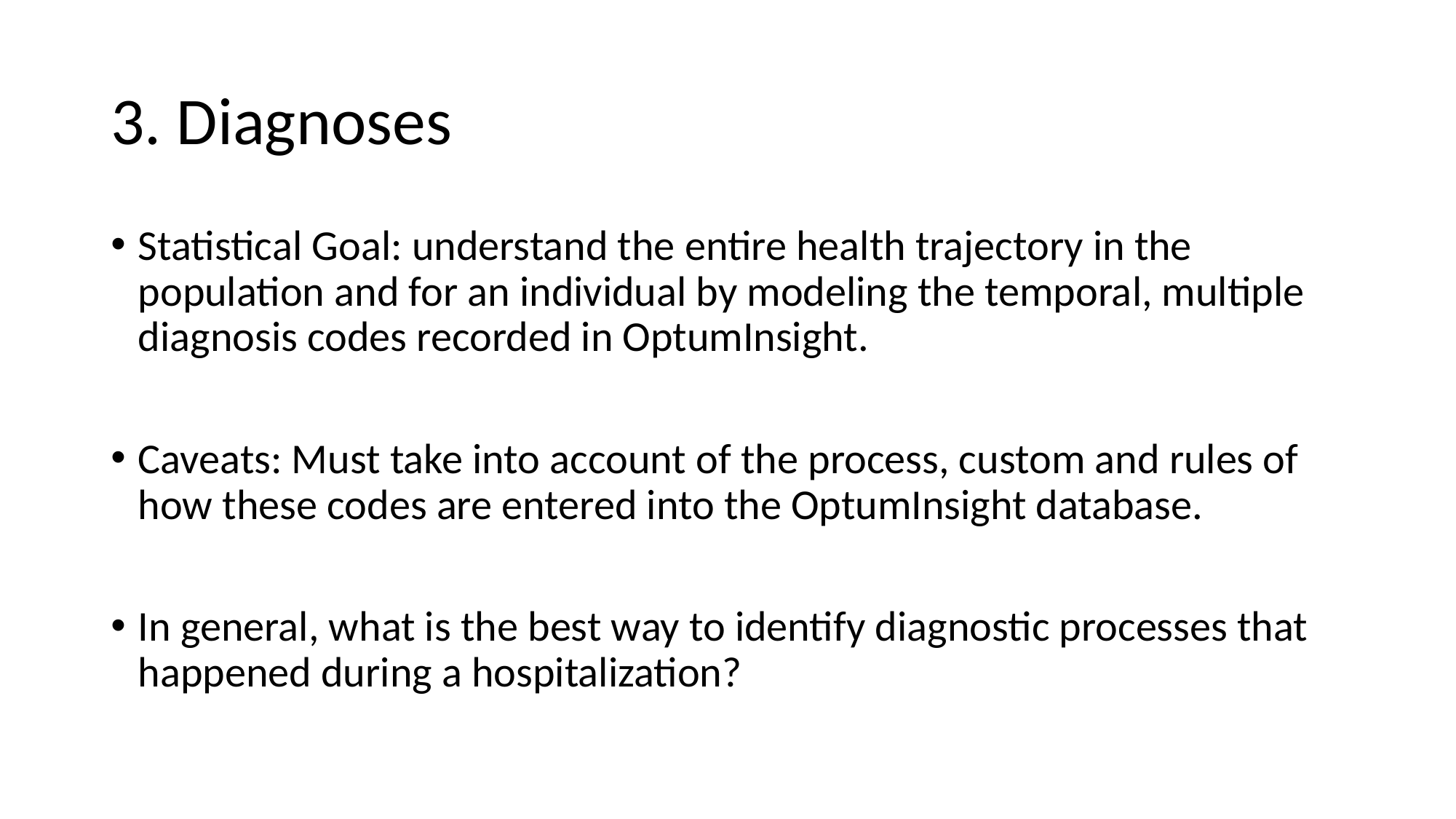

# 3. Diagnoses
Statistical Goal: understand the entire health trajectory in the population and for an individual by modeling the temporal, multiple diagnosis codes recorded in OptumInsight.

Caveats: Must take into account of the process, custom and rules of how these codes are entered into the OptumInsight database.

In general, what is the best way to identify diagnostic processes that happened during a hospitalization?